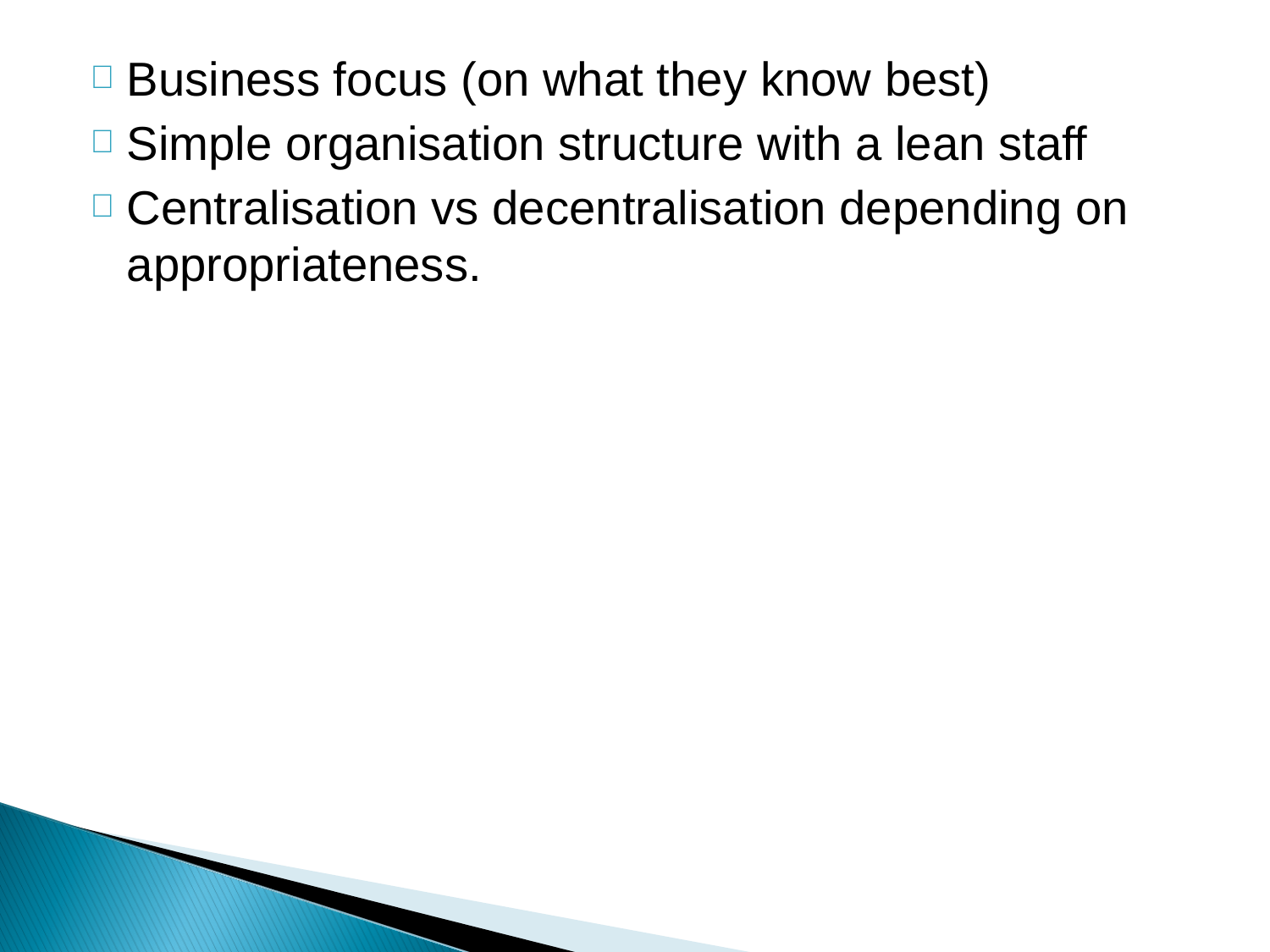

Business focus (on what they know best)
Simple organisation structure with a lean staff
Centralisation vs decentralisation depending on appropriateness.